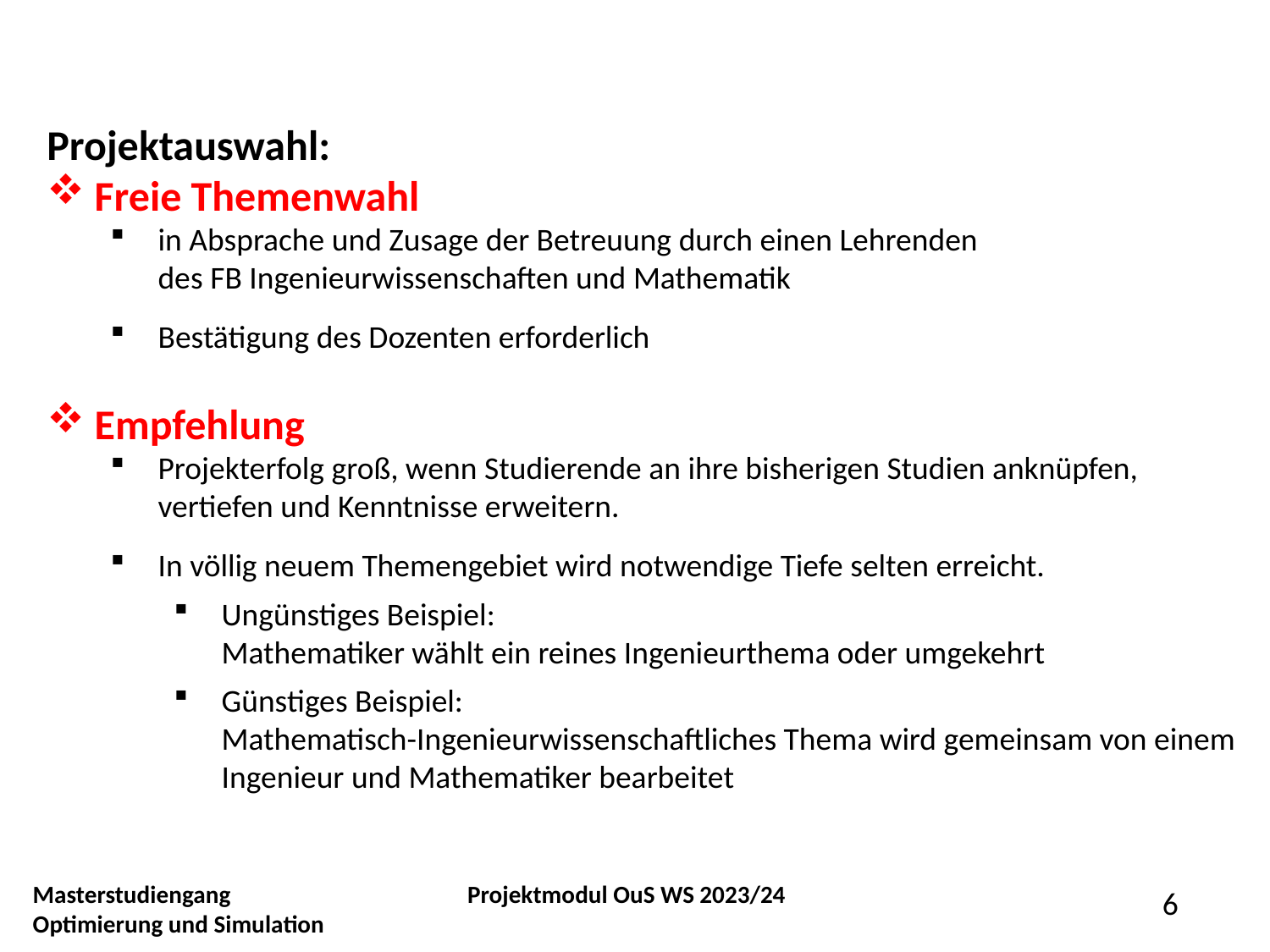

Projektauswahl:
Freie Themenwahl
in Absprache und Zusage der Betreuung durch einen Lehrenden
des FB Ingenieurwissenschaften und Mathematik
Bestätigung des Dozenten erforderlich
Empfehlung
Projekterfolg groß, wenn Studierende an ihre bisherigen Studien anknüpfen, vertiefen und Kenntnisse erweitern.
In völlig neuem Themengebiet wird notwendige Tiefe selten erreicht.
Ungünstiges Beispiel:
Mathematiker wählt ein reines Ingenieurthema oder umgekehrt
Günstiges Beispiel:
Mathematisch-Ingenieurwissenschaftliches Thema wird gemeinsam von einem Ingenieur und Mathematiker bearbeitet